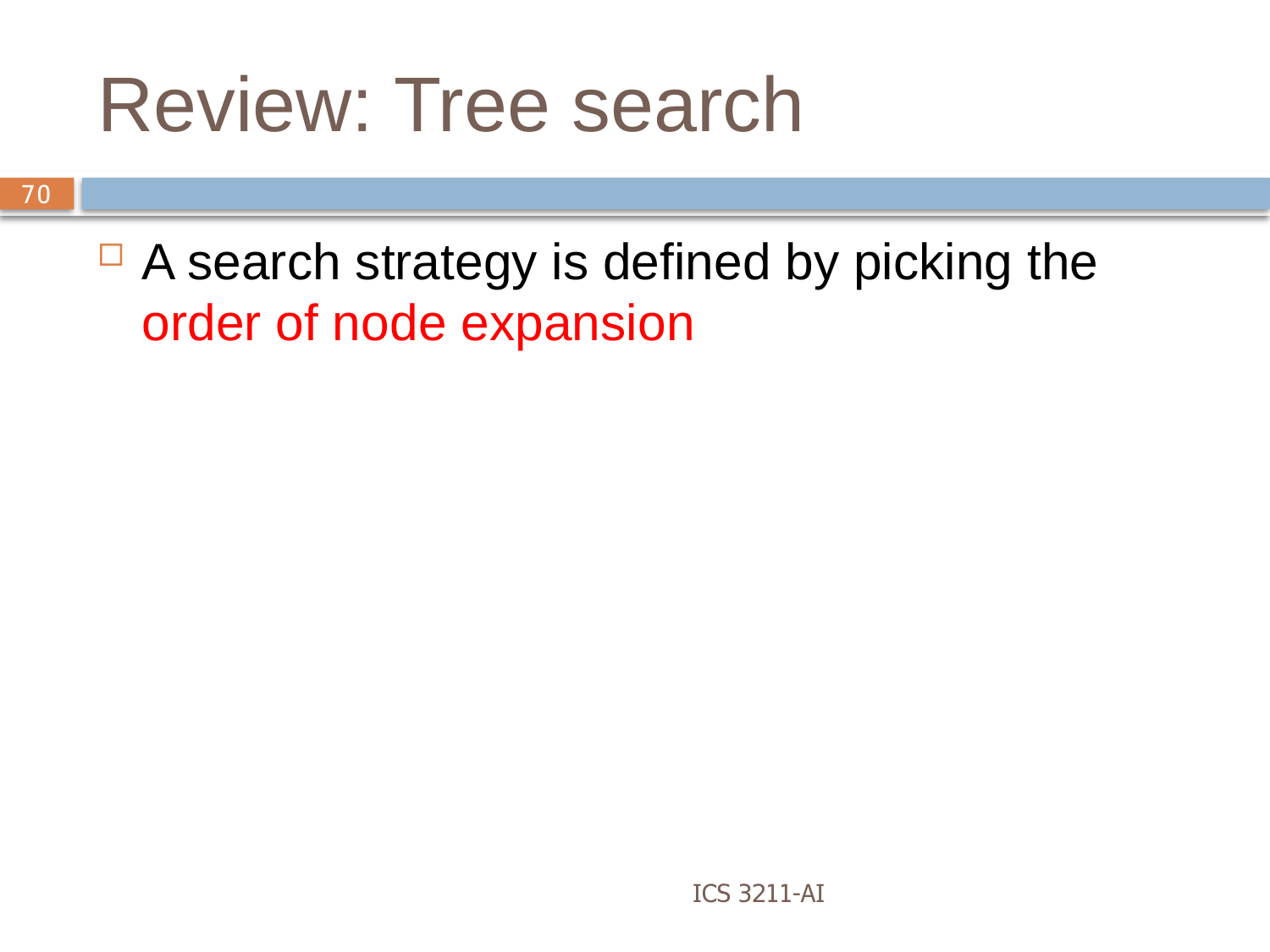

# Review: Tree search
70
A search strategy is defined by picking the order of node expansion
ICS 3211-AI